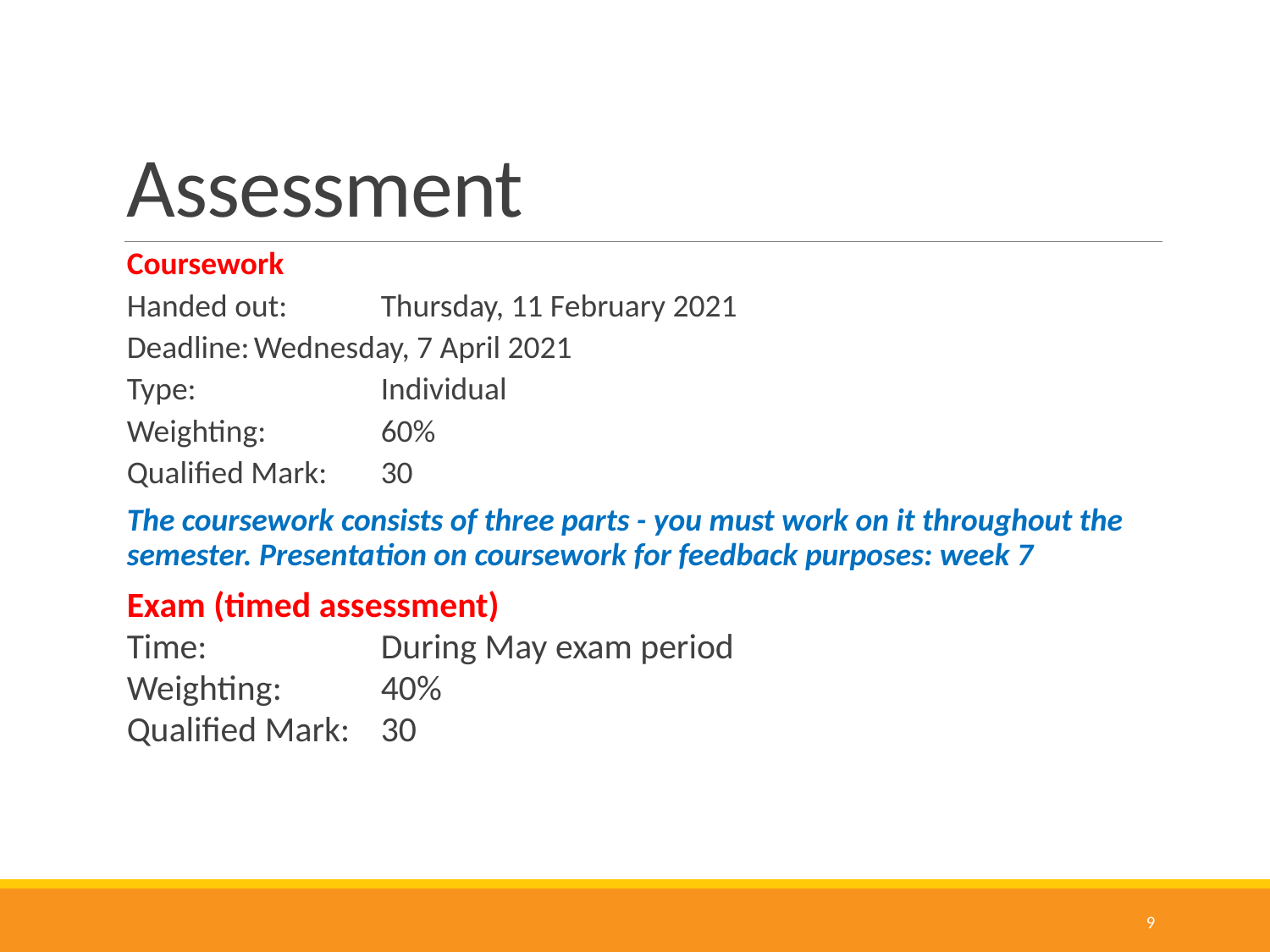

# Assessment
Coursework
Handed out:	Thursday, 11 February 2021
Deadline:	Wednesday, 7 April 2021
Type:		Individual
Weighting:	60%
Qualified Mark:	30
The coursework consists of three parts - you must work on it throughout the semester. Presentation on coursework for feedback purposes: week 7
Exam (timed assessment)
Time:		During May exam period
Weighting:	40%
Qualified Mark:	30

9